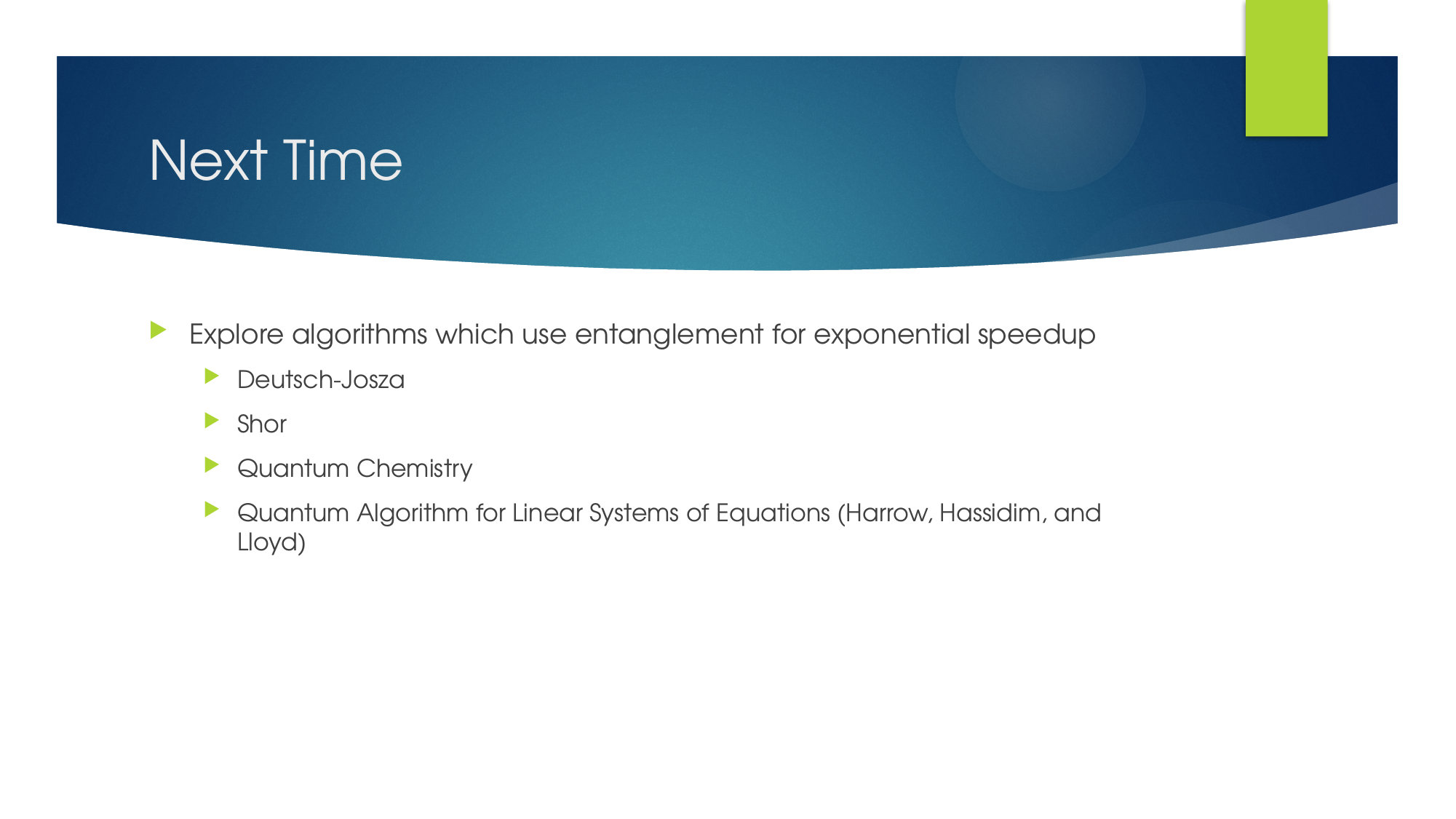

# Next Time
Explore algorithms which use entanglement for exponential speedup
Deutsch-Josza
Shor
Quantum Chemistry
Quantum Algorithm for Linear Systems of Equations (Harrow, Hassidim, and Lloyd)